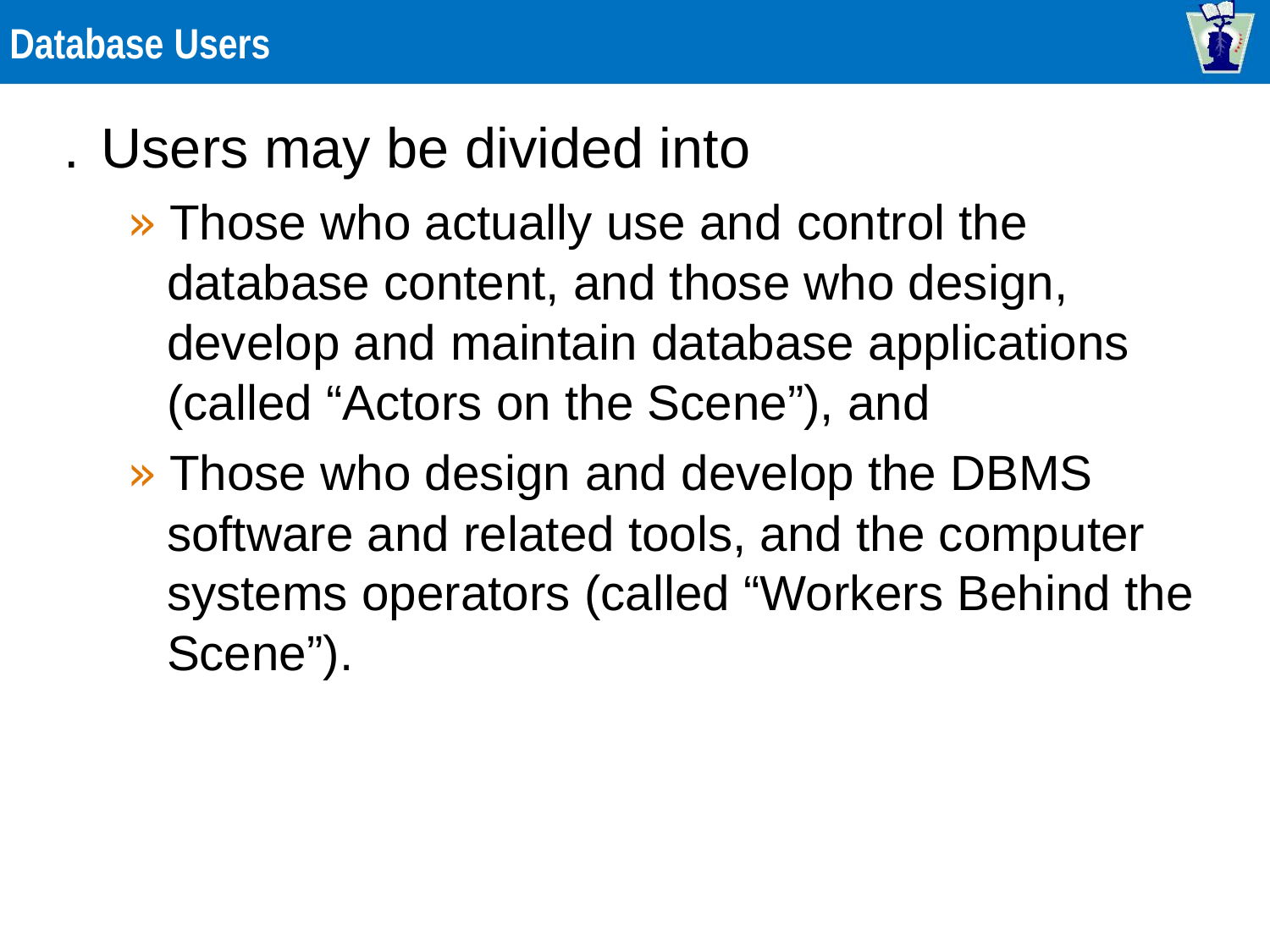

Database Users
. Users may be divided into
» Those who actually use and control the
database content, and those who design,
develop and maintain database applications
(called “Actors on the Scene”), and
» Those who design and develop the DBMS
software and related tools, and the computer
systems operators (called “Workers Behind the
Scene”).